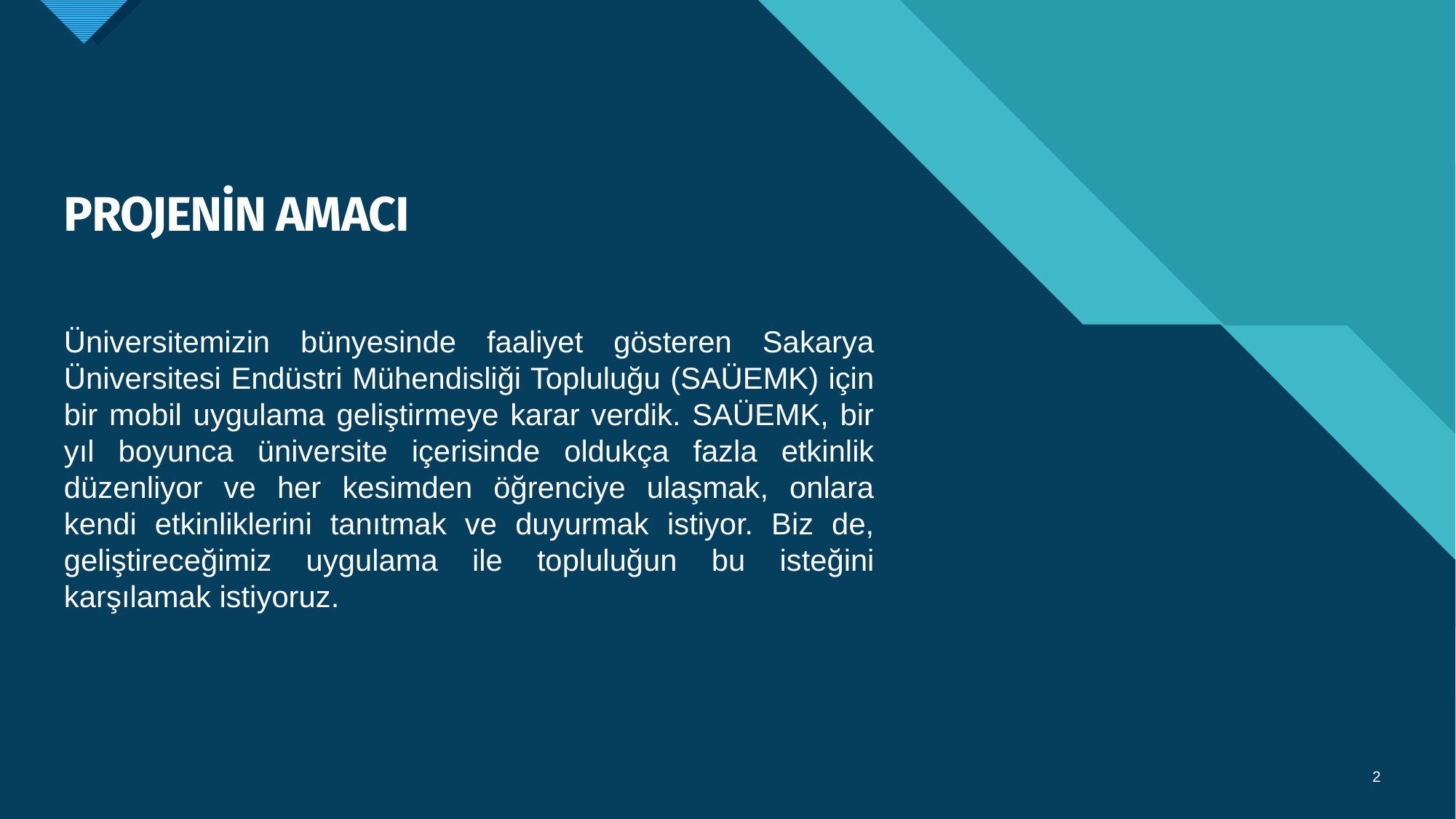

# PROJENİN AMACI
Üniversitemizin bünyesinde faaliyet gösteren Sakarya Üniversitesi Endüstri Mühendisliği Topluluğu (SAÜEMK) için bir mobil uygulama geliştirmeye karar verdik. SAÜEMK, bir yıl boyunca üniversite içerisinde oldukça fazla etkinlik düzenliyor ve her kesimden öğrenciye ulaşmak, onlara kendi etkinliklerini tanıtmak ve duyurmak istiyor. Biz de, geliştireceğimiz uygulama ile topluluğun bu isteğini karşılamak istiyoruz.
2